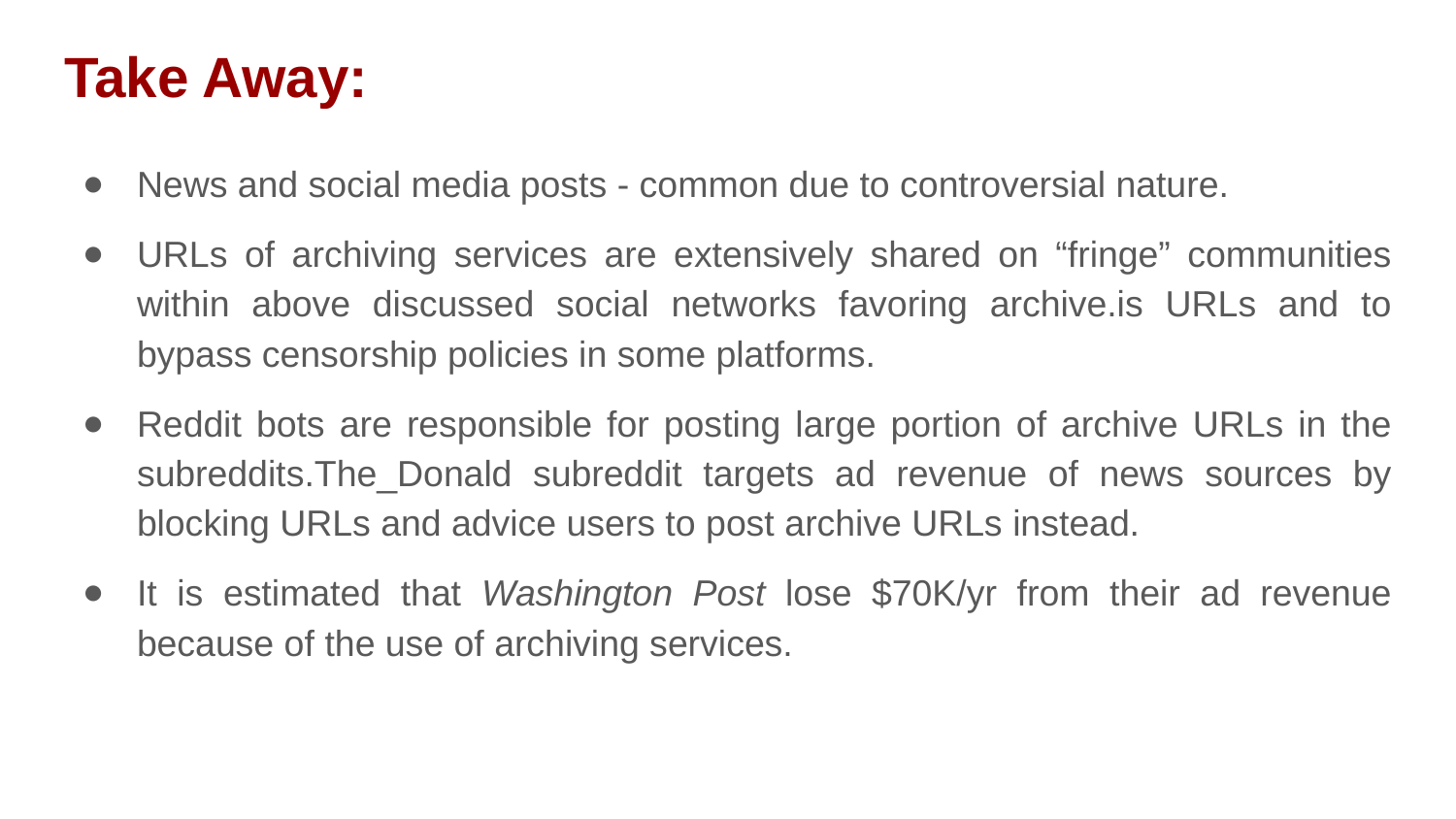

# Take Away:
News and social media posts - common due to controversial nature.
URLs of archiving services are extensively shared on “fringe” communities within above discussed social networks favoring archive.is URLs and to bypass censorship policies in some platforms.
Reddit bots are responsible for posting large portion of archive URLs in the subreddits.The_Donald subreddit targets ad revenue of news sources by blocking URLs and advice users to post archive URLs instead.
It is estimated that Washington Post lose $70K/yr from their ad revenue because of the use of archiving services.